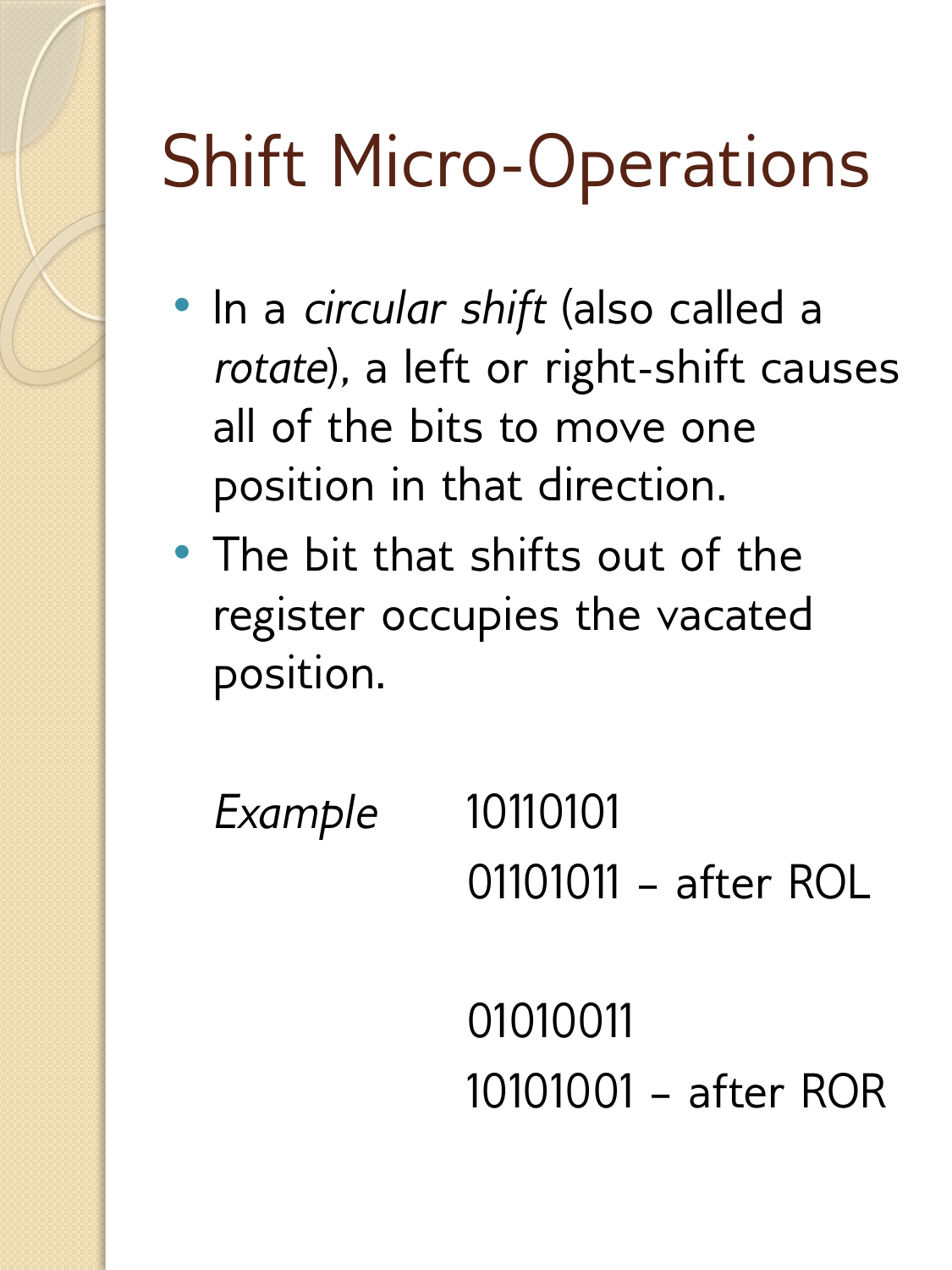

# Shift Micro-Operations
In a circular shift (also called a rotate), a left or right-shift causes all of the bits to move one position in that direction.
The bit that shifts out of the register occupies the vacated position.

	Example	10110101
			01101011 – after ROL

			01010011
			10101001 – after ROR